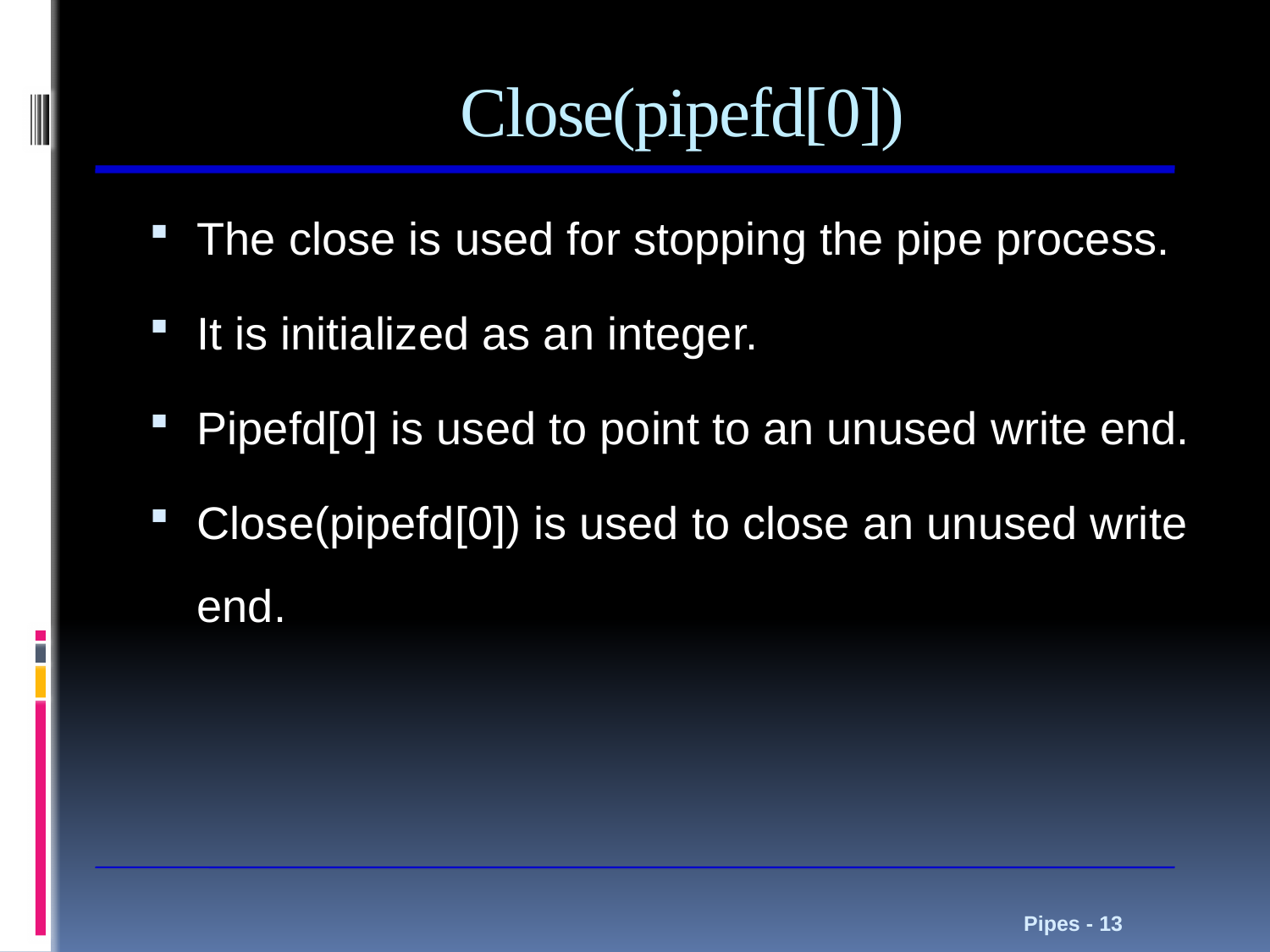

# Close(pipefd[0])
The close is used for stopping the pipe process.
It is initialized as an integer.
Pipefd[0] is used to point to an unused write end.
Close(pipefd[0]) is used to close an unused write end.

Pipes - 13